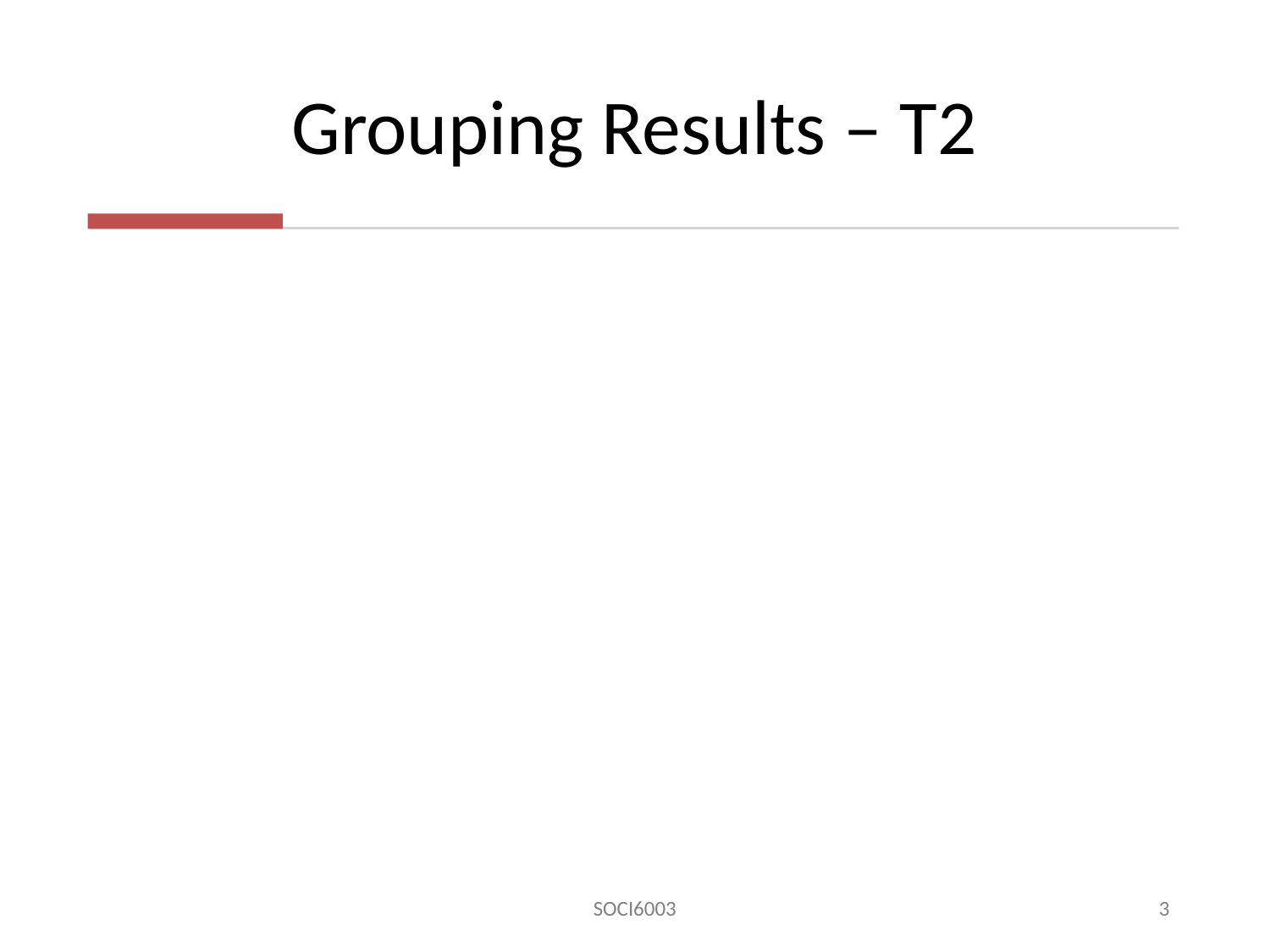

# Grouping Results – T2

SOCI6003
3